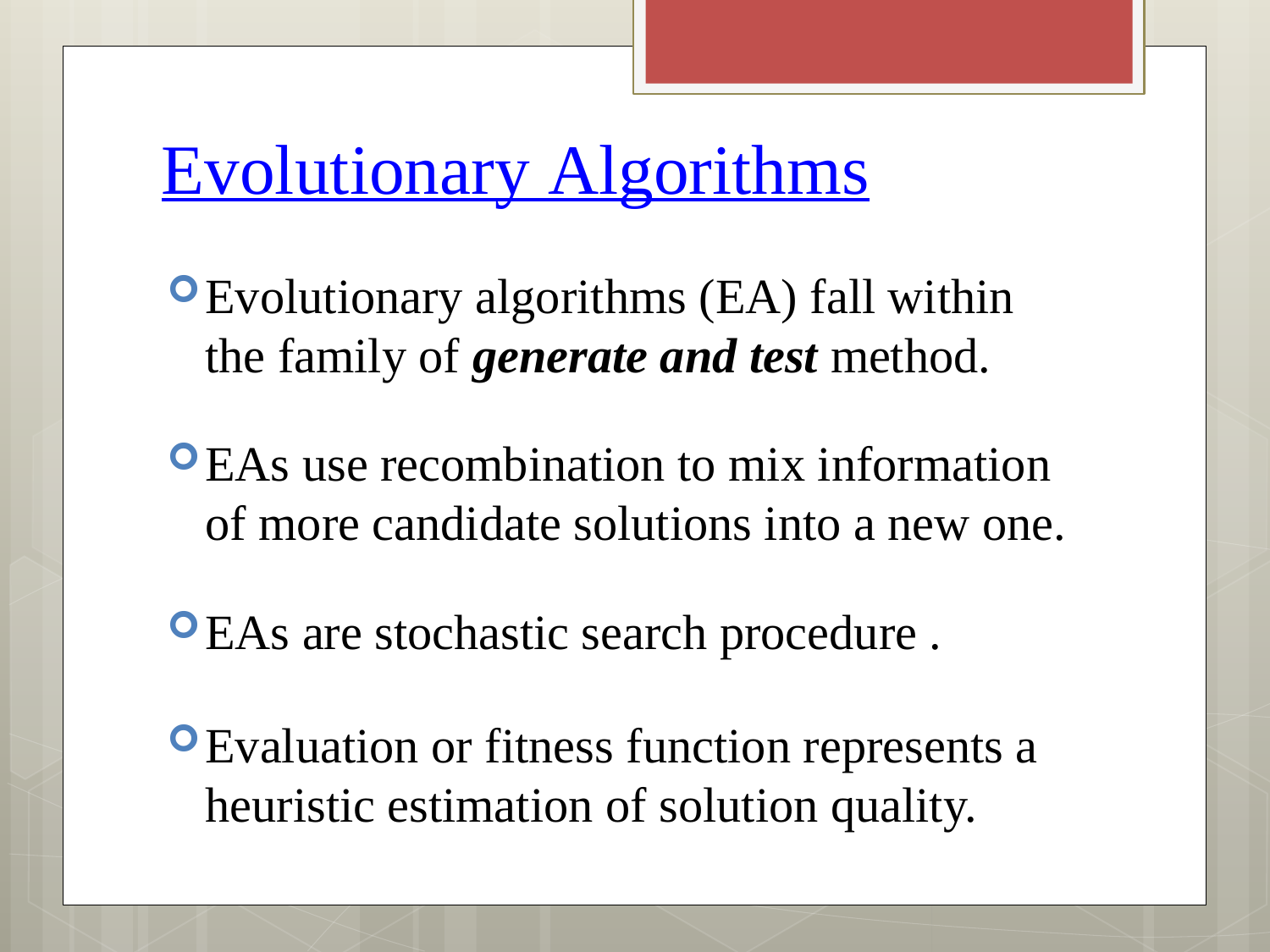

# Evolutionary Algorithms
Evolutionary algorithms (EA) fall within the family of generate and test method.

EAs use recombination to mix information of more candidate solutions into a new one.

EAs are stochastic search procedure .

Evaluation or fitness function represents a heuristic estimation of solution quality.